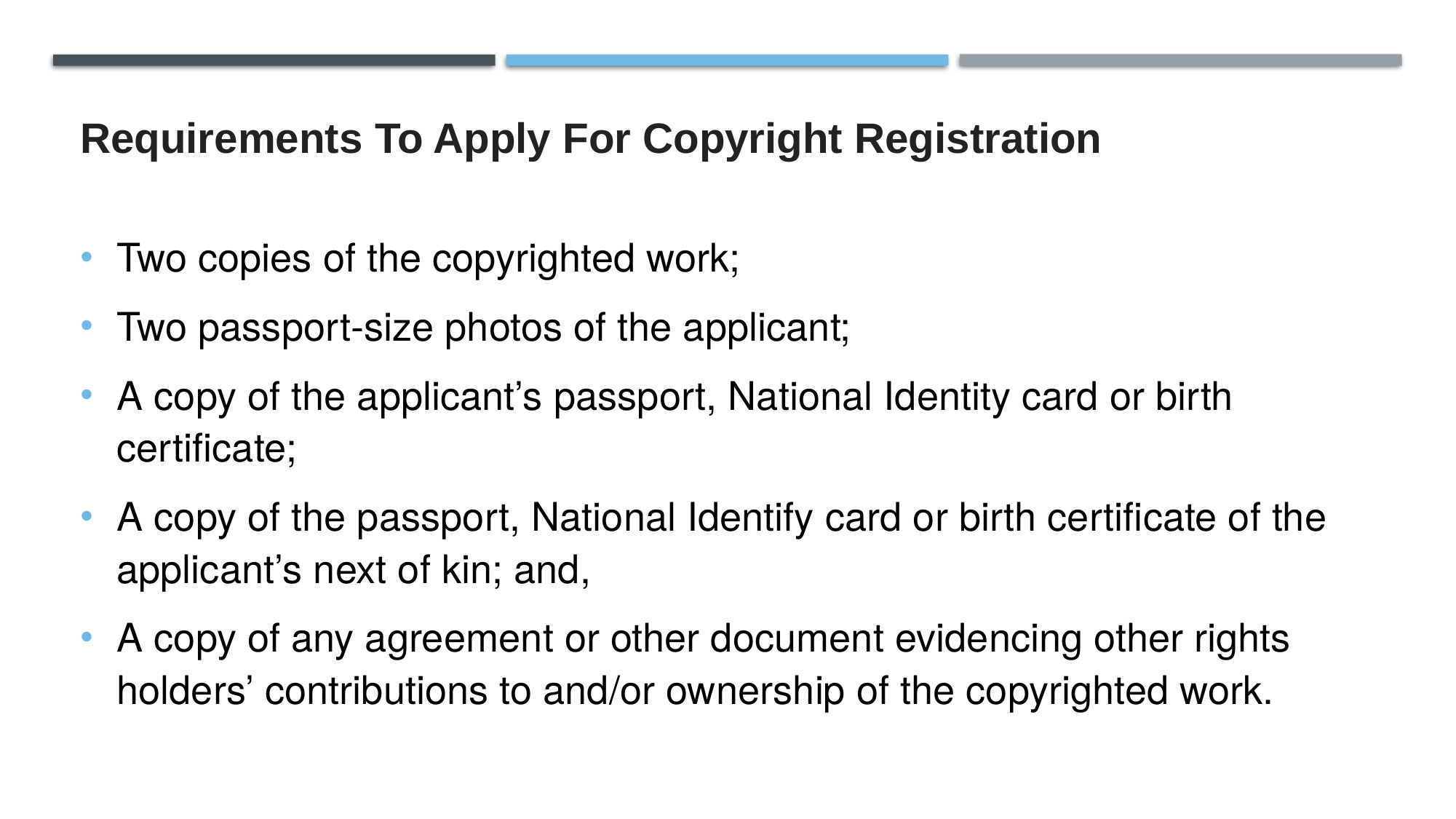

# Requirements To Apply For Copyright Registration
Two copies of the copyrighted work;
Two passport-size photos of the applicant;
A copy of the applicant’s passport, National Identity card or birth certificate;
A copy of the passport, National Identify card or birth certificate of the applicant’s next of kin; and,
A copy of any agreement or other document evidencing other rights holders’ contributions to and/or ownership of the copyrighted work.